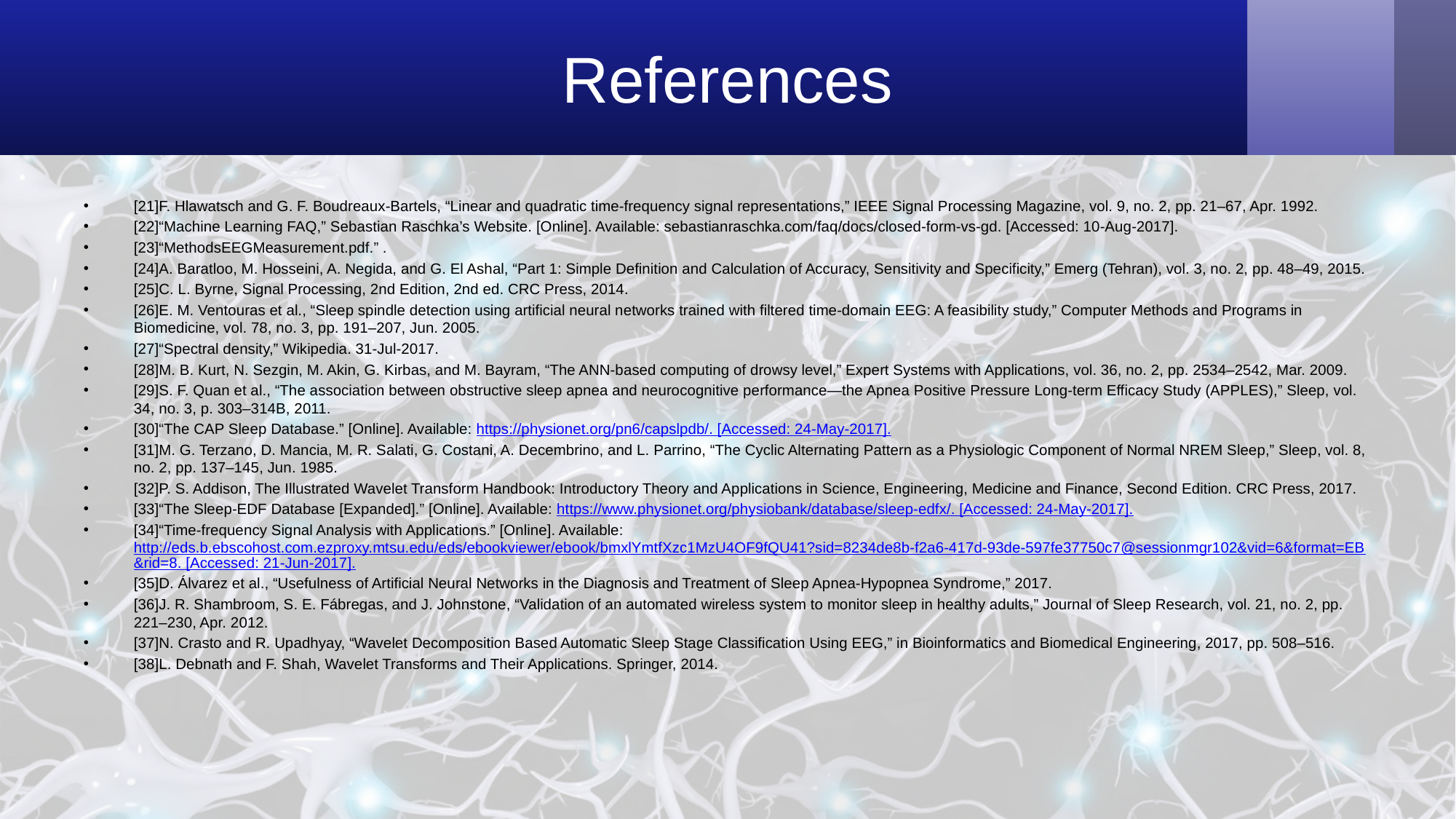

# References
[21]F. Hlawatsch and G. F. Boudreaux-Bartels, “Linear and quadratic time-frequency signal representations,” IEEE Signal Processing Magazine, vol. 9, no. 2, pp. 21–67, Apr. 1992.
[22]“Machine Learning FAQ,” Sebastian Raschka’s Website. [Online]. Available: sebastianraschka.com/faq/docs/closed-form-vs-gd. [Accessed: 10-Aug-2017].
[23]“MethodsEEGMeasurement.pdf.” .
[24]A. Baratloo, M. Hosseini, A. Negida, and G. El Ashal, “Part 1: Simple Definition and Calculation of Accuracy, Sensitivity and Specificity,” Emerg (Tehran), vol. 3, no. 2, pp. 48–49, 2015.
[25]C. L. Byrne, Signal Processing, 2nd Edition, 2nd ed. CRC Press, 2014.
[26]E. M. Ventouras et al., “Sleep spindle detection using artificial neural networks trained with filtered time-domain EEG: A feasibility study,” Computer Methods and Programs in Biomedicine, vol. 78, no. 3, pp. 191–207, Jun. 2005.
[27]“Spectral density,” Wikipedia. 31-Jul-2017.
[28]M. B. Kurt, N. Sezgin, M. Akin, G. Kirbas, and M. Bayram, “The ANN-based computing of drowsy level,” Expert Systems with Applications, vol. 36, no. 2, pp. 2534–2542, Mar. 2009.
[29]S. F. Quan et al., “The association between obstructive sleep apnea and neurocognitive performance—the Apnea Positive Pressure Long-term Efficacy Study (APPLES),” Sleep, vol. 34, no. 3, p. 303–314B, 2011.
[30]“The CAP Sleep Database.” [Online]. Available: https://physionet.org/pn6/capslpdb/. [Accessed: 24-May-2017].
[31]M. G. Terzano, D. Mancia, M. R. Salati, G. Costani, A. Decembrino, and L. Parrino, “The Cyclic Alternating Pattern as a Physiologic Component of Normal NREM Sleep,” Sleep, vol. 8, no. 2, pp. 137–145, Jun. 1985.
[32]P. S. Addison, The Illustrated Wavelet Transform Handbook: Introductory Theory and Applications in Science, Engineering, Medicine and Finance, Second Edition. CRC Press, 2017.
[33]“The Sleep-EDF Database [Expanded].” [Online]. Available: https://www.physionet.org/physiobank/database/sleep-edfx/. [Accessed: 24-May-2017].
[34]“Time-frequency Signal Analysis with Applications.” [Online]. Available: http://eds.b.ebscohost.com.ezproxy.mtsu.edu/eds/ebookviewer/ebook/bmxlYmtfXzc1MzU4OF9fQU41?sid=8234de8b-f2a6-417d-93de-597fe37750c7@sessionmgr102&vid=6&format=EB&rid=8. [Accessed: 21-Jun-2017].
[35]D. Álvarez et al., “Usefulness of Artificial Neural Networks in the Diagnosis and Treatment of Sleep Apnea-Hypopnea Syndrome,” 2017.
[36]J. R. Shambroom, S. E. Fábregas, and J. Johnstone, “Validation of an automated wireless system to monitor sleep in healthy adults,” Journal of Sleep Research, vol. 21, no. 2, pp. 221–230, Apr. 2012.
[37]N. Crasto and R. Upadhyay, “Wavelet Decomposition Based Automatic Sleep Stage Classification Using EEG,” in Bioinformatics and Biomedical Engineering, 2017, pp. 508–516.
[38]L. Debnath and F. Shah, Wavelet Transforms and Their Applications. Springer, 2014.